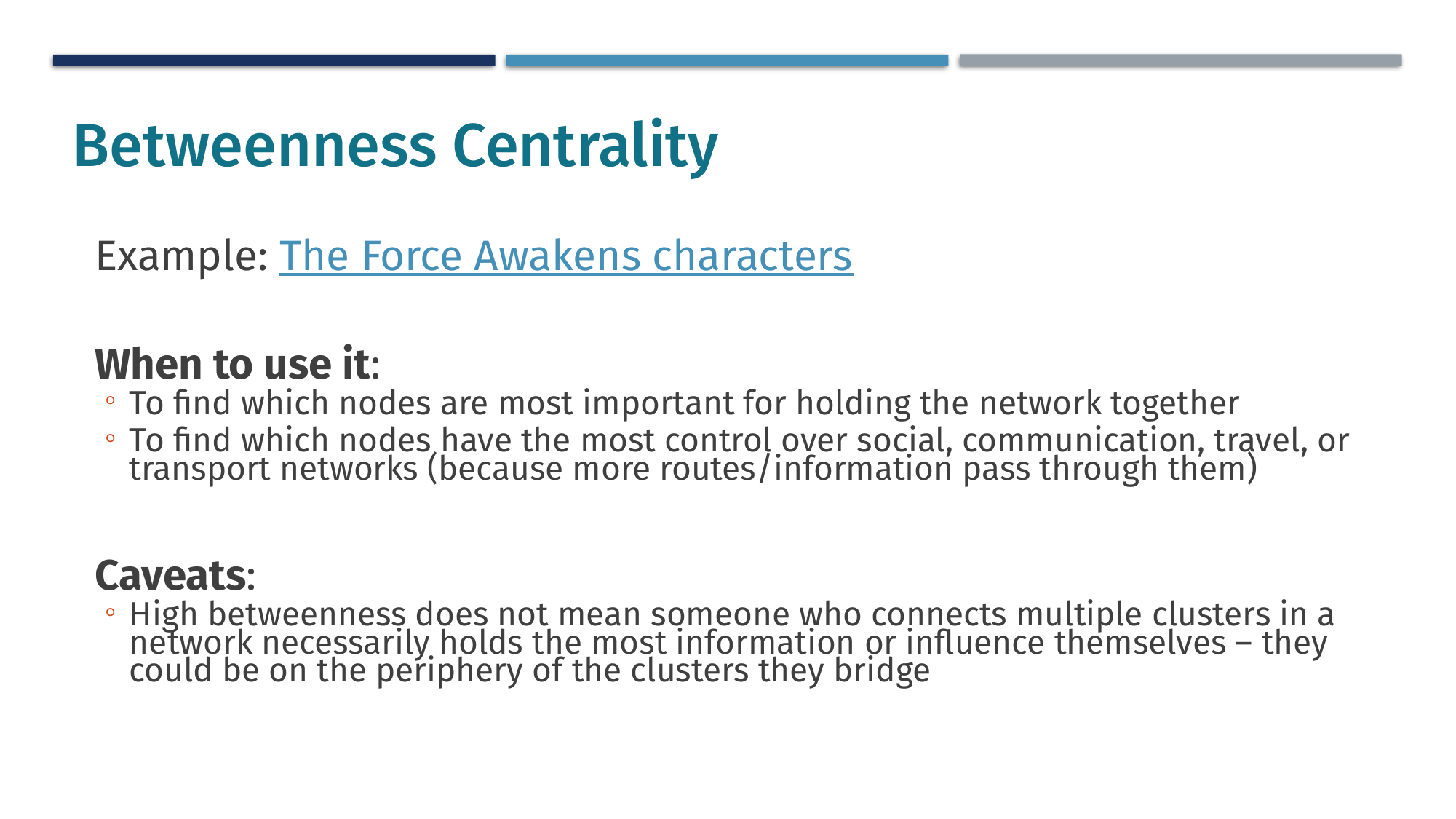

Betweenness Centrality
Example: The Force Awakens characters

When to use it:
To find which nodes are most important for holding the network together
To find which nodes have the most control over social, communication, travel, or transport networks (because more routes/information pass through them)

Caveats:
High betweenness does not mean someone who connects multiple clusters in a network necessarily holds the most information or influence themselves – they could be on the periphery of the clusters they bridge